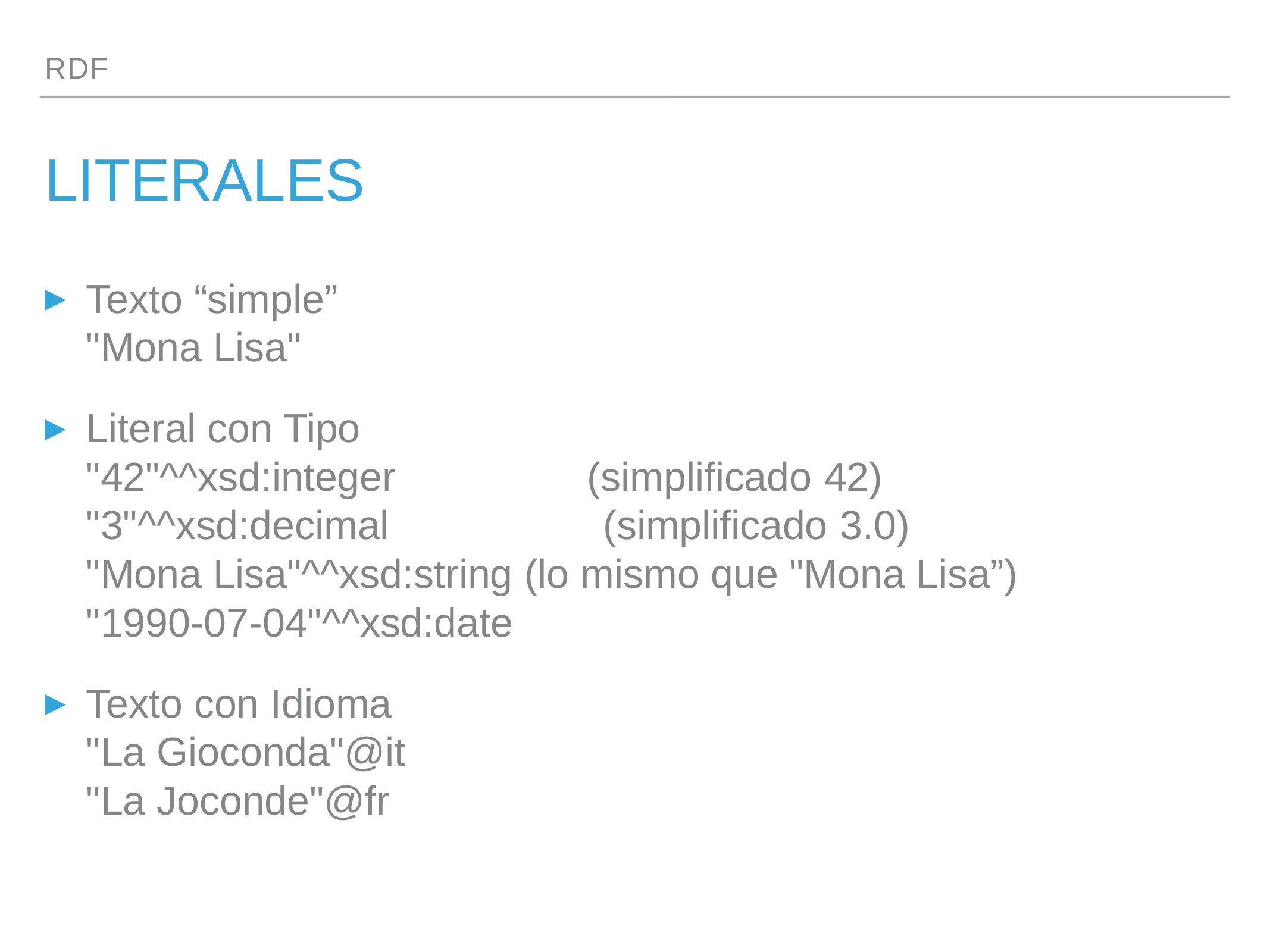

RDF
# Literales
Texto “simple”
"Mona Lisa"
Literal con Tipo
"42"^^xsd:integer                 (simplificado 42)
"3"^^xsd:decimal                   (simplificado 3.0)
"Mona Lisa"^^xsd:string (lo mismo que "Mona Lisa”)
"1990-07-04"^^xsd:date
Texto con Idioma
"La Gioconda"@it
"La Joconde"@fr